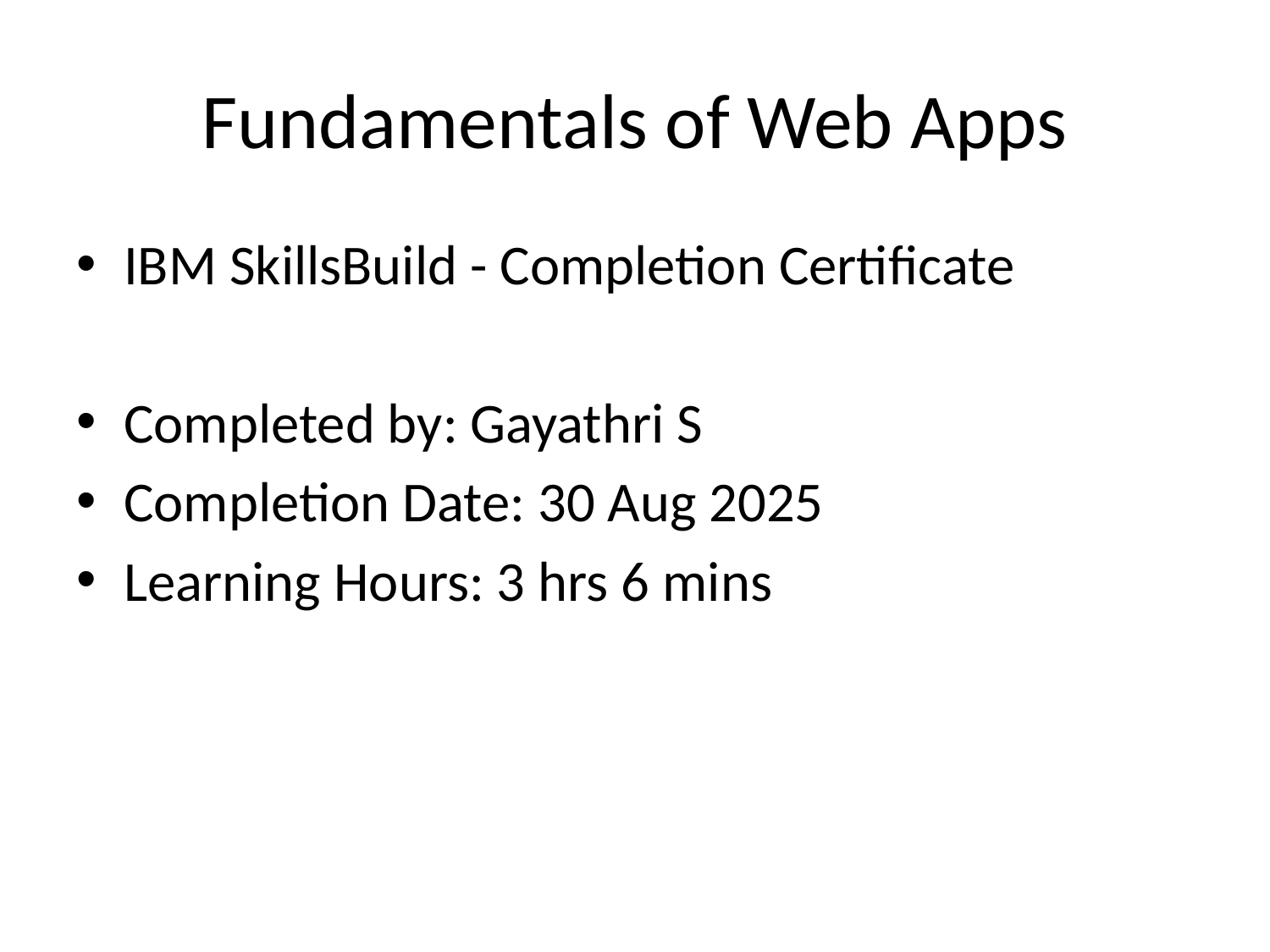

# Fundamentals of Web Apps
IBM SkillsBuild - Completion Certificate

Completed by: Gayathri S
Completion Date: 30 Aug 2025
Learning Hours: 3 hrs 6 mins